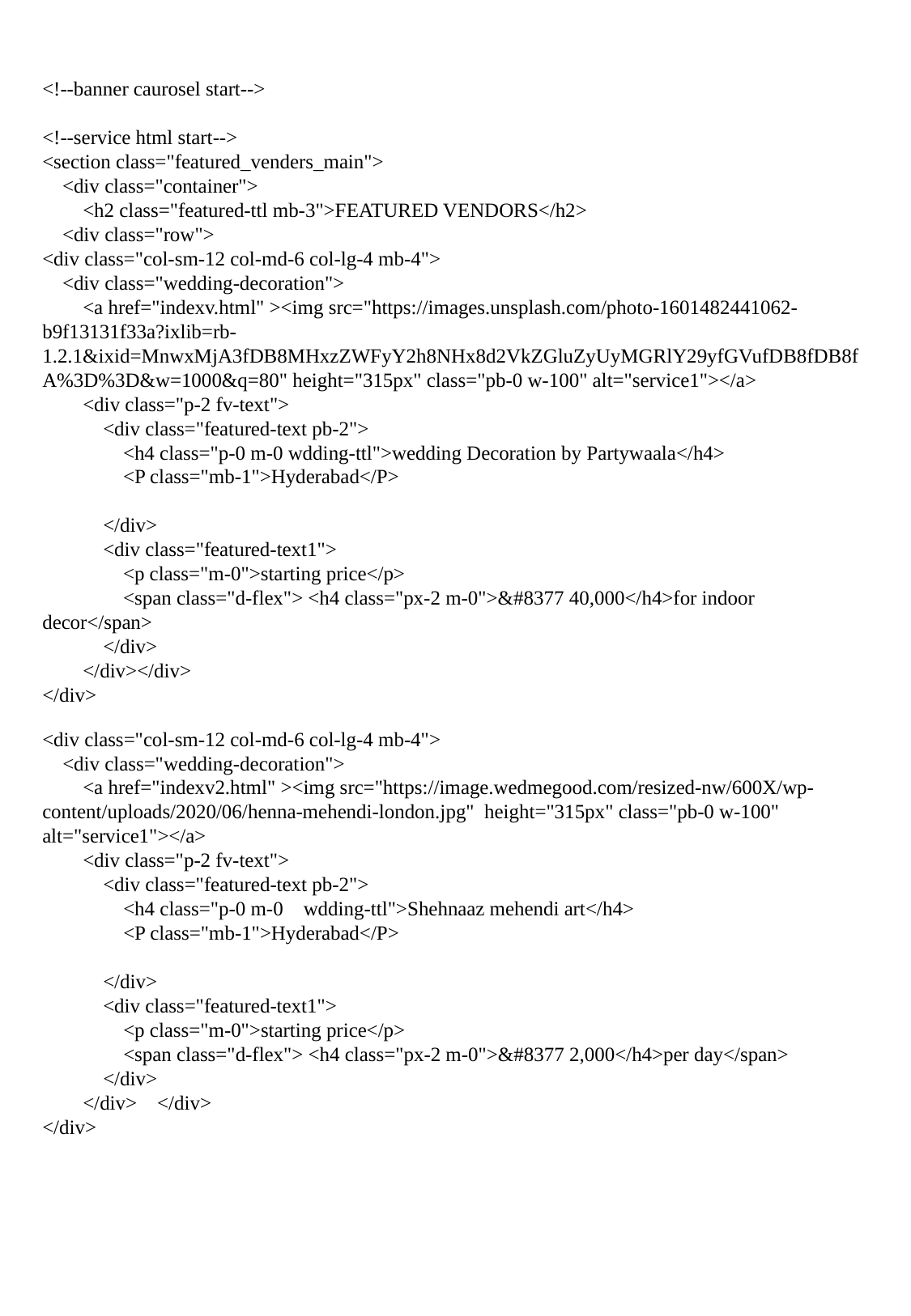

<!--banner caurosel start-->

<!--service html start-->
<section class="featured_venders_main">
    <div class="container">
        <h2 class="featured-ttl mb-3">FEATURED VENDORS</h2>
    <div class="row">
<div class="col-sm-12 col-md-6 col-lg-4 mb-4">
    <div class="wedding-decoration">
        <a href="indexv.html" ><img src="https://images.unsplash.com/photo-1601482441062-b9f13131f33a?ixlib=rb-1.2.1&ixid=MnwxMjA3fDB8MHxzZWFyY2h8NHx8d2VkZGluZyUyMGRlY29yfGVufDB8fDB8fA%3D%3D&w=1000&q=80" height="315px" class="pb-0 w-100" alt="service1"></a>
        <div class="p-2 fv-text">
            <div class="featured-text pb-2">
                <h4 class="p-0 m-0 wdding-ttl">wedding Decoration by Partywaala</h4>
                <P class="mb-1">Hyderabad</P>

            </div>
            <div class="featured-text1">
                <p class="m-0">starting price</p>
                <span class="d-flex"> <h4 class="px-2 m-0">&#8377 40,000</h4>for indoor decor</span>
            </div>
        </div></div>
</div>
<div class="col-sm-12 col-md-6 col-lg-4 mb-4">
    <div class="wedding-decoration">
        <a href="indexv2.html" ><img src="https://image.wedmegood.com/resized-nw/600X/wp-content/uploads/2020/06/henna-mehendi-london.jpg"  height="315px" class="pb-0 w-100" alt="service1"></a>
        <div class="p-2 fv-text">
            <div class="featured-text pb-2">
                <h4 class="p-0 m-0    wdding-ttl">Shehnaaz mehendi art</h4>
                <P class="mb-1">Hyderabad</P>

            </div>
            <div class="featured-text1">
                <p class="m-0">starting price</p>
                <span class="d-flex"> <h4 class="px-2 m-0">&#8377 2,000</h4>per day</span>
            </div>
        </div>    </div>
</div>